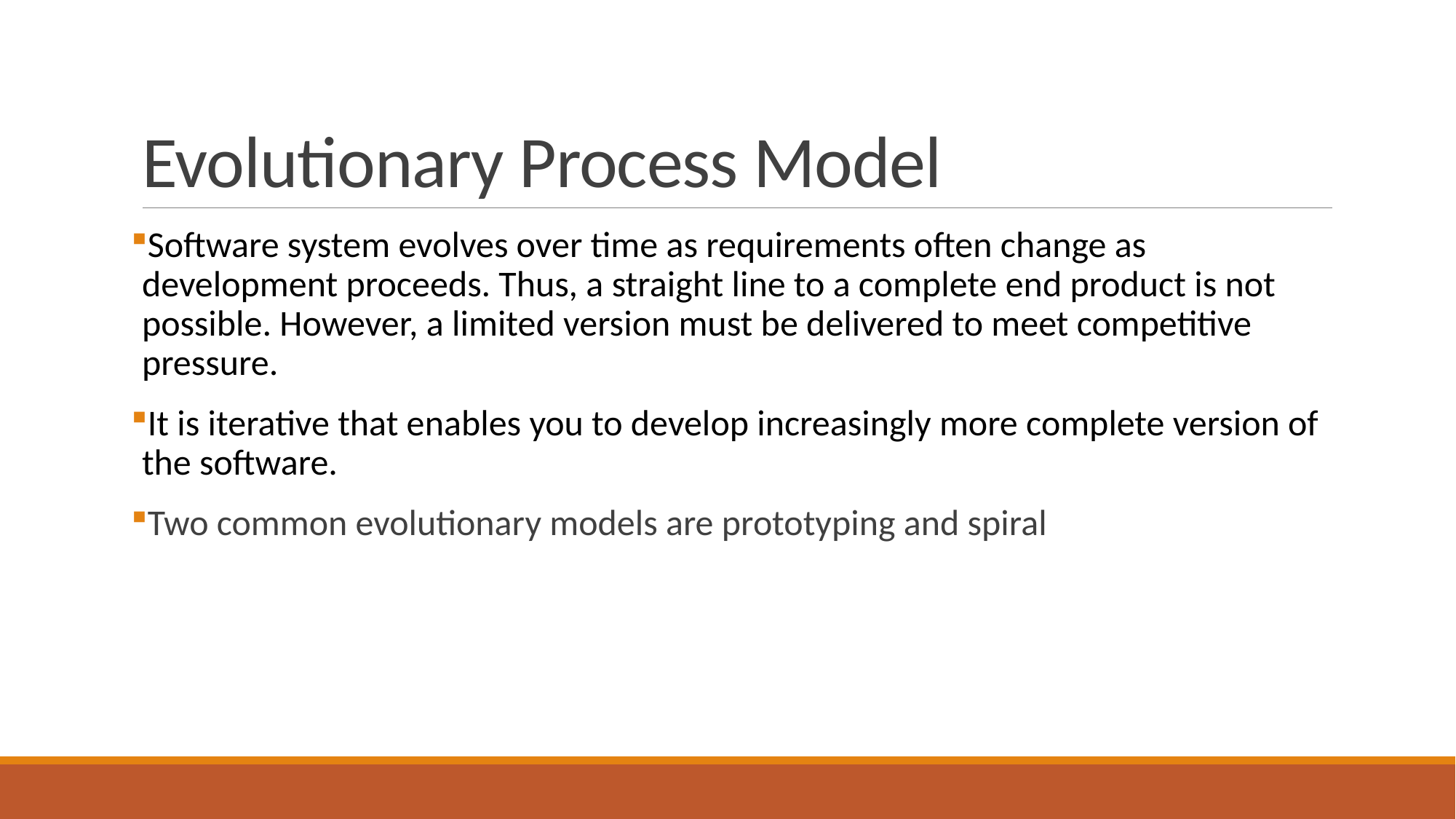

# Evolutionary Process Model
Software system evolves over time as requirements often change as development proceeds. Thus, a straight line to a complete end product is not possible. However, a limited version must be delivered to meet competitive pressure.
It is iterative that enables you to develop increasingly more complete version of the software.
Two common evolutionary models are prototyping and spiral